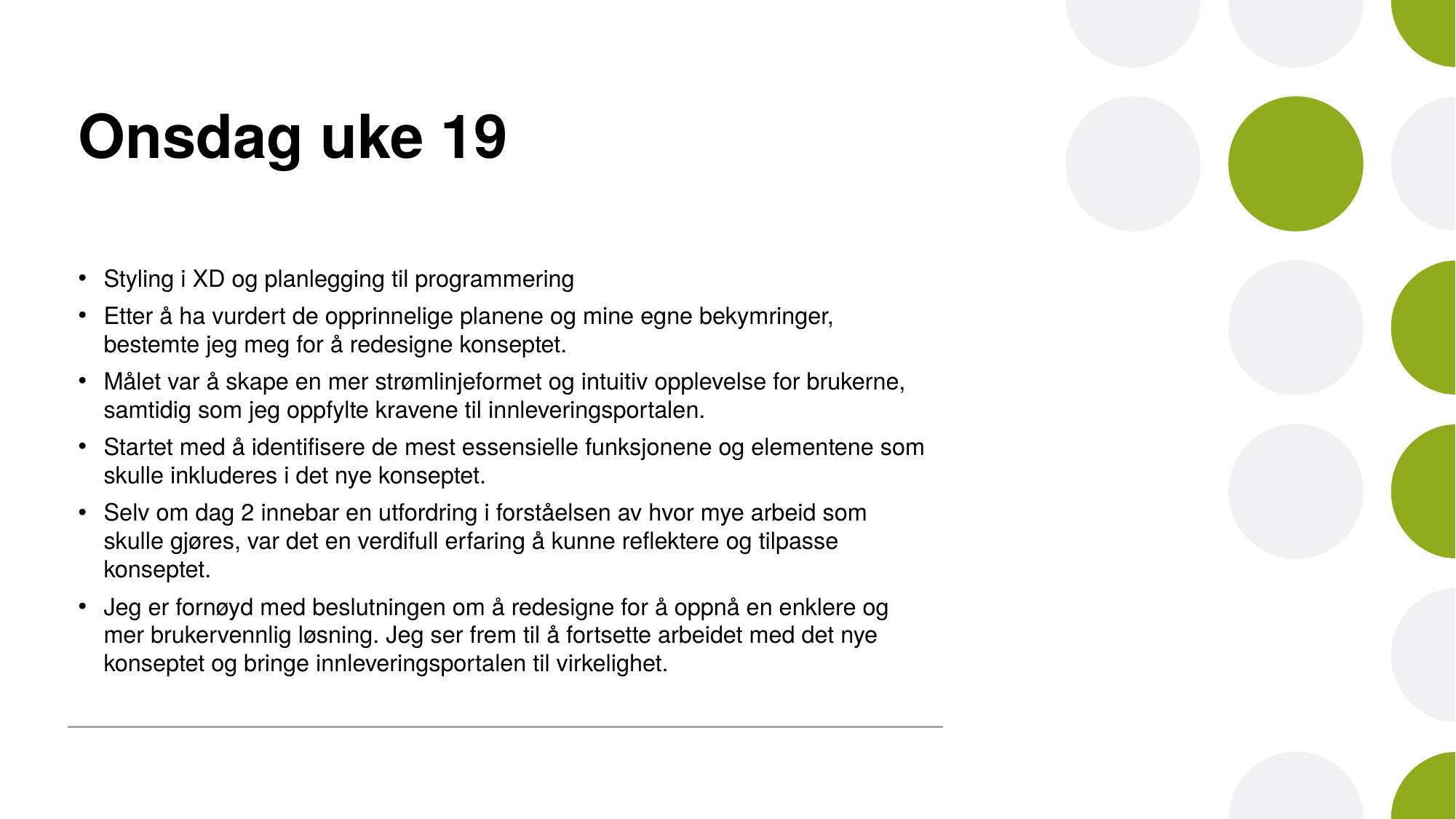

# Onsdag uke 19
Styling i XD og planlegging til programmering
Etter å ha vurdert de opprinnelige planene og mine egne bekymringer, bestemte jeg meg for å redesigne konseptet.
Målet var å skape en mer strømlinjeformet og intuitiv opplevelse for brukerne, samtidig som jeg oppfylte kravene til innleveringsportalen.
Startet med å identifisere de mest essensielle funksjonene og elementene som skulle inkluderes i det nye konseptet.
Selv om dag 2 innebar en utfordring i forståelsen av hvor mye arbeid som skulle gjøres, var det en verdifull erfaring å kunne reflektere og tilpasse konseptet.
Jeg er fornøyd med beslutningen om å redesigne for å oppnå en enklere og mer brukervennlig løsning. Jeg ser frem til å fortsette arbeidet med det nye konseptet og bringe innleveringsportalen til virkelighet.